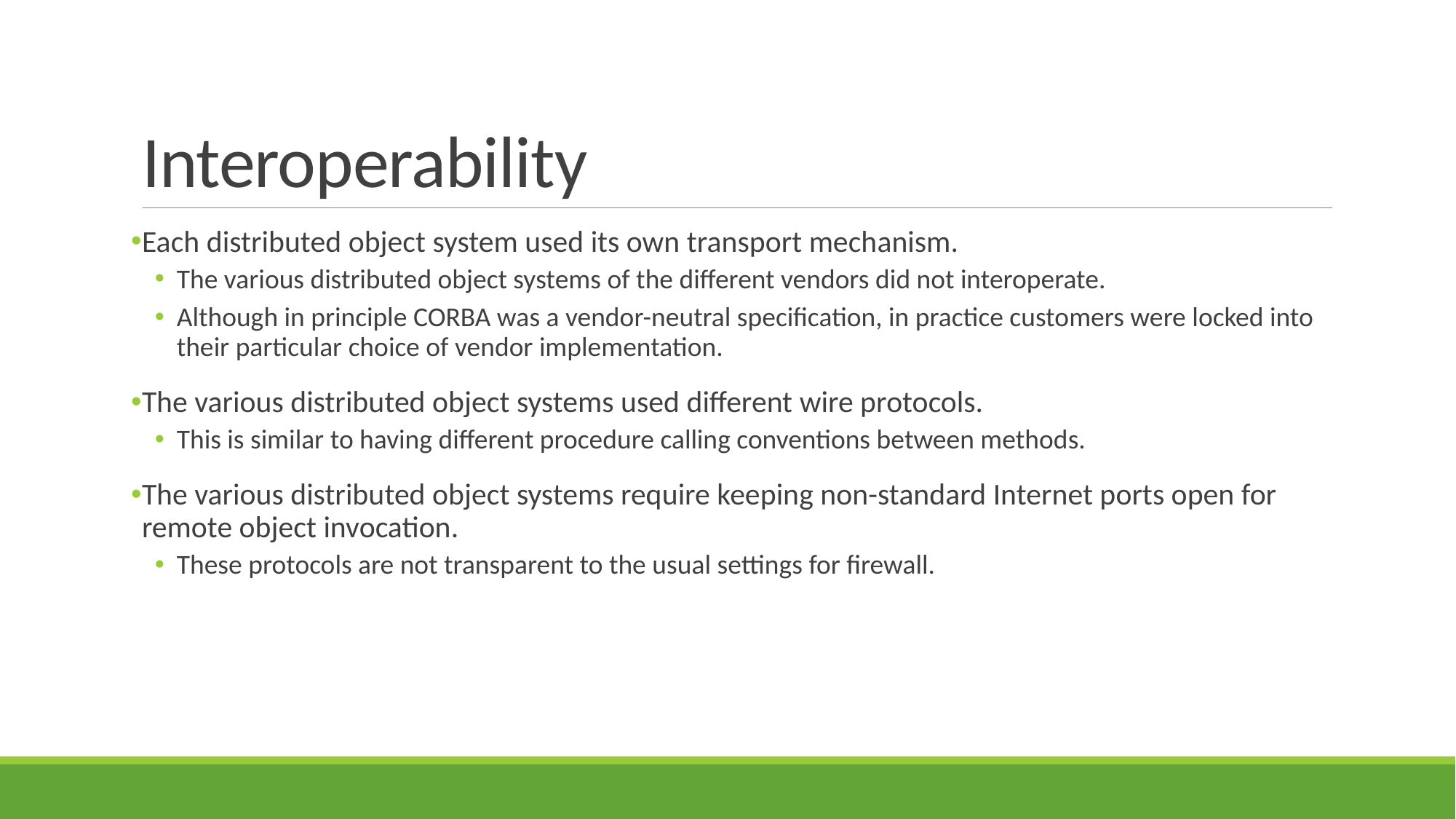

# Interoperability
Each distributed object system used its own transport mechanism.
The various distributed object systems of the different vendors did not interoperate.
Although in principle CORBA was a vendor-neutral specification, in practice customers were locked into their particular choice of vendor implementation.
The various distributed object systems used different wire protocols.
This is similar to having different procedure calling conventions between methods.
The various distributed object systems require keeping non-standard Internet ports open for remote object invocation.
These protocols are not transparent to the usual settings for firewall.